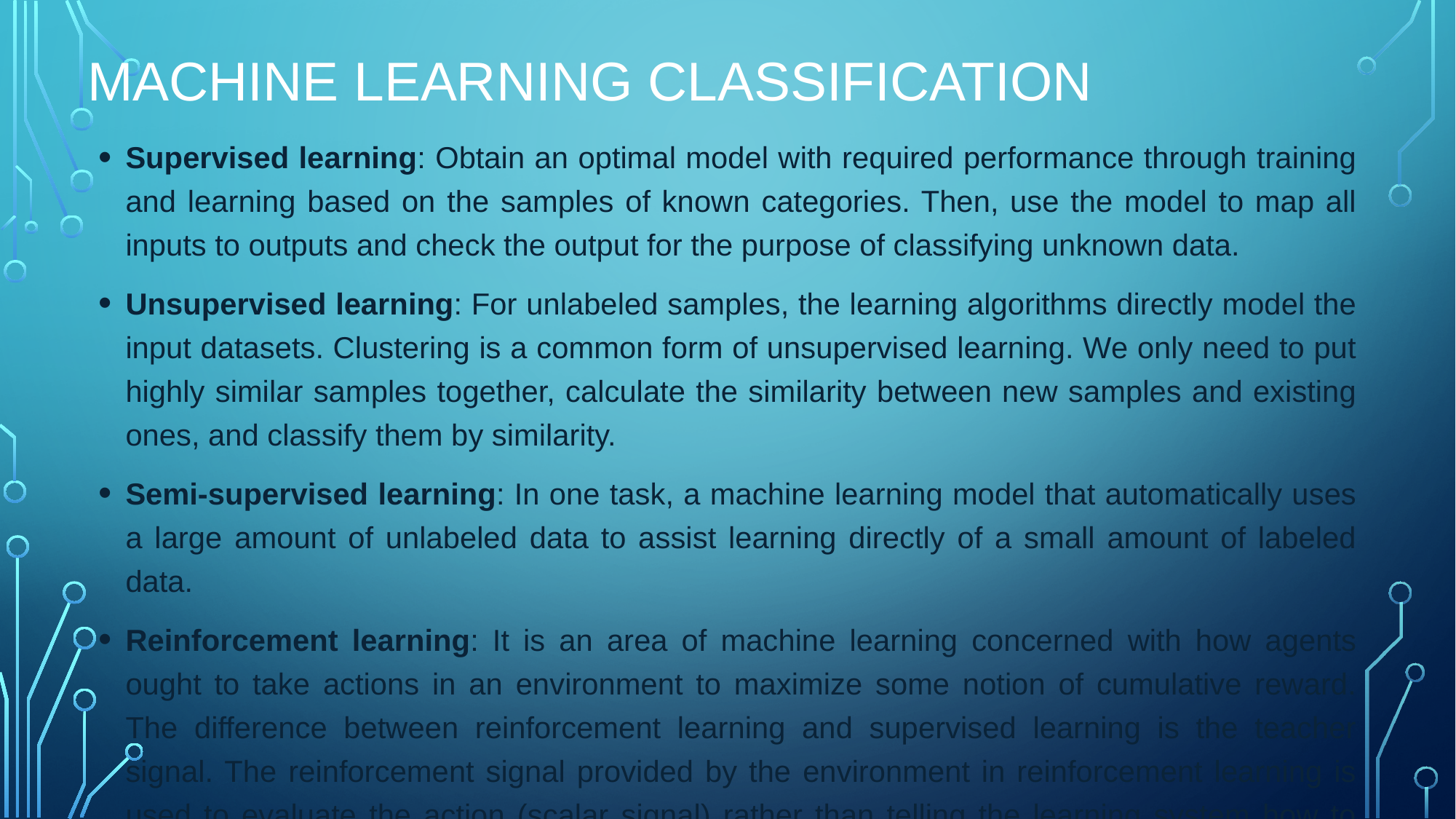

# Machine Learning Classification
Supervised learning: Obtain an optimal model with required performance through training and learning based on the samples of known categories. Then, use the model to map all inputs to outputs and check the output for the purpose of classifying unknown data.
Unsupervised learning: For unlabeled samples, the learning algorithms directly model the input datasets. Clustering is a common form of unsupervised learning. We only need to put highly similar samples together, calculate the similarity between new samples and existing ones, and classify them by similarity.
Semi-supervised learning: In one task, a machine learning model that automatically uses a large amount of unlabeled data to assist learning directly of a small amount of labeled data.
Reinforcement learning: It is an area of machine learning concerned with how agents ought to take actions in an environment to maximize some notion of cumulative reward. The difference between reinforcement learning and supervised learning is the teacher signal. The reinforcement signal provided by the environment in reinforcement learning is used to evaluate the action (scalar signal) rather than telling the learning system how to perform correct actions.